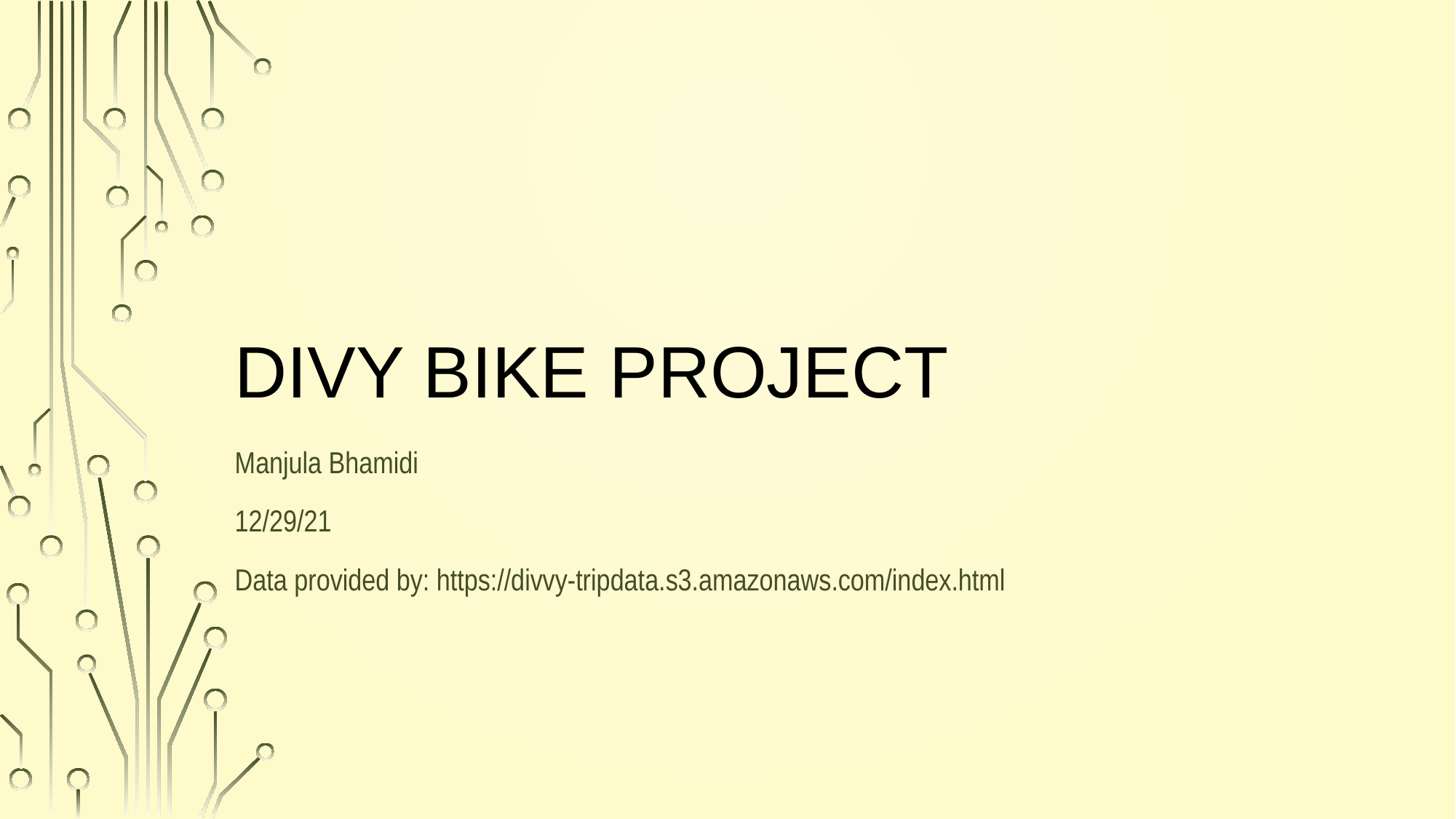

# Divy Bike Project
Manjula Bhamidi
12/29/21
Data provided by: https://divvy-tripdata.s3.amazonaws.com/index.html